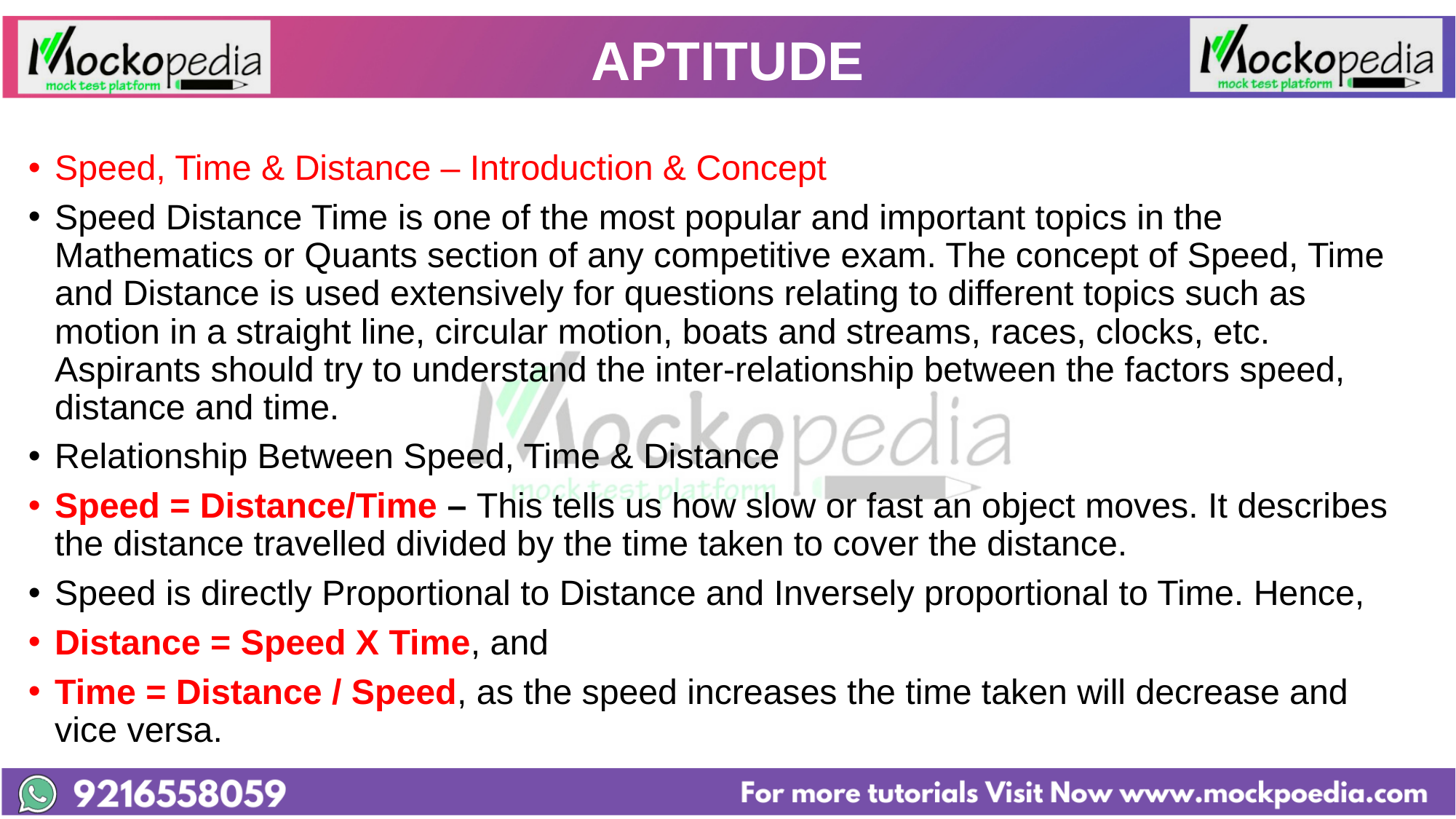

# APTITUDE

Speed, Time & Distance – Introduction & Concept
Speed Distance Time is one of the most popular and important topics in the Mathematics or Quants section of any competitive exam. The concept of Speed, Time and Distance is used extensively for questions relating to different topics such as motion in a straight line, circular motion, boats and streams, races, clocks, etc. Aspirants should try to understand the inter-relationship between the factors speed, distance and time.
Relationship Between Speed, Time & Distance
Speed = Distance/Time – This tells us how slow or fast an object moves. It describes the distance travelled divided by the time taken to cover the distance.
Speed is directly Proportional to Distance and Inversely proportional to Time. Hence,
Distance = Speed X Time, and
Time = Distance / Speed, as the speed increases the time taken will decrease and vice versa.